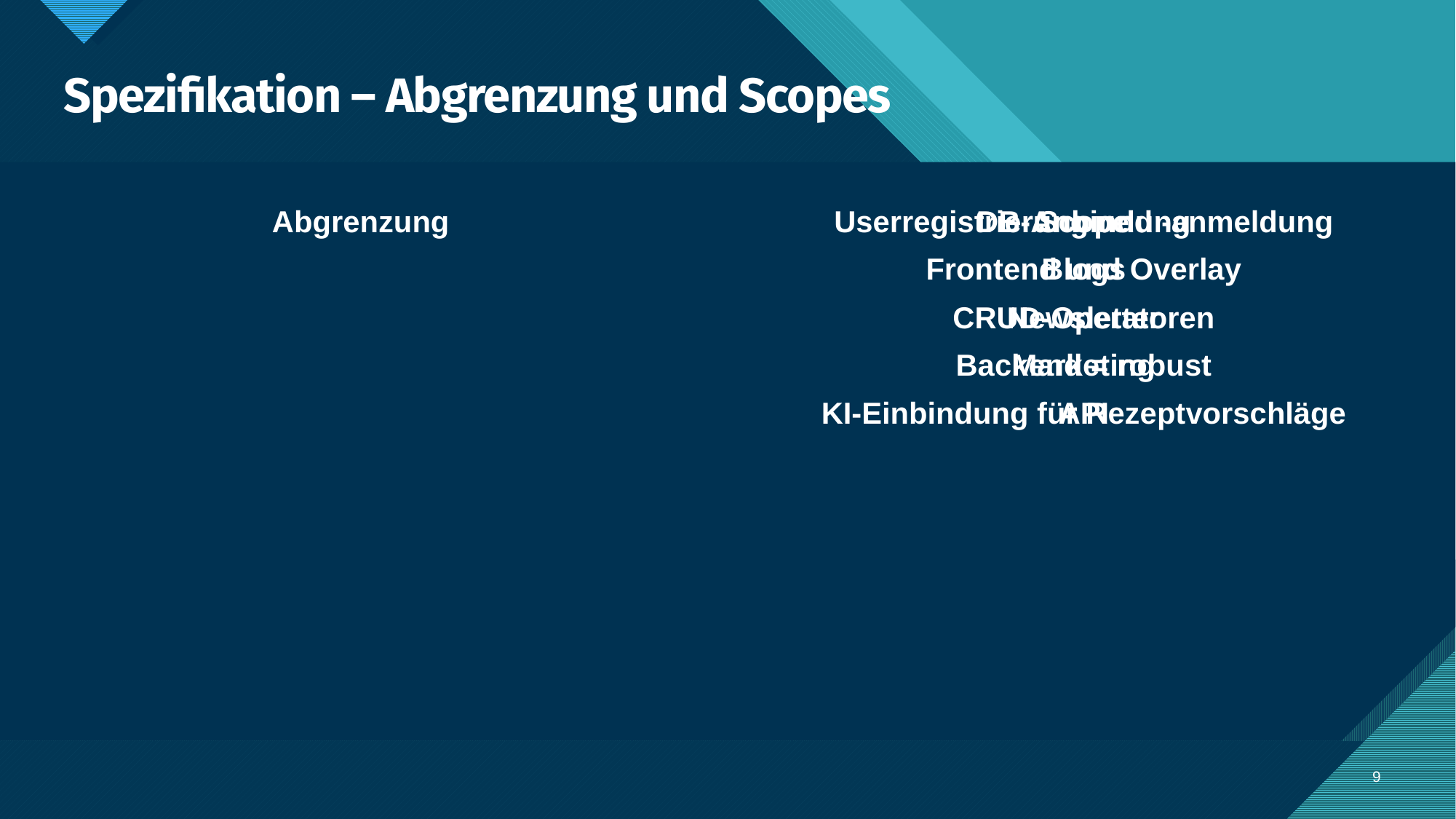

# Spezifikation – Abgrenzung und Scopes
Abgrenzung
Scope
Userregistrierung und -anmeldung
Blogs
Newsletter
Marketing
KI-Einbindung für Rezeptvorschläge

DB-Anbindung
Frontend und Overlay
CRUD-Operatoren
Backend = robust
API

9